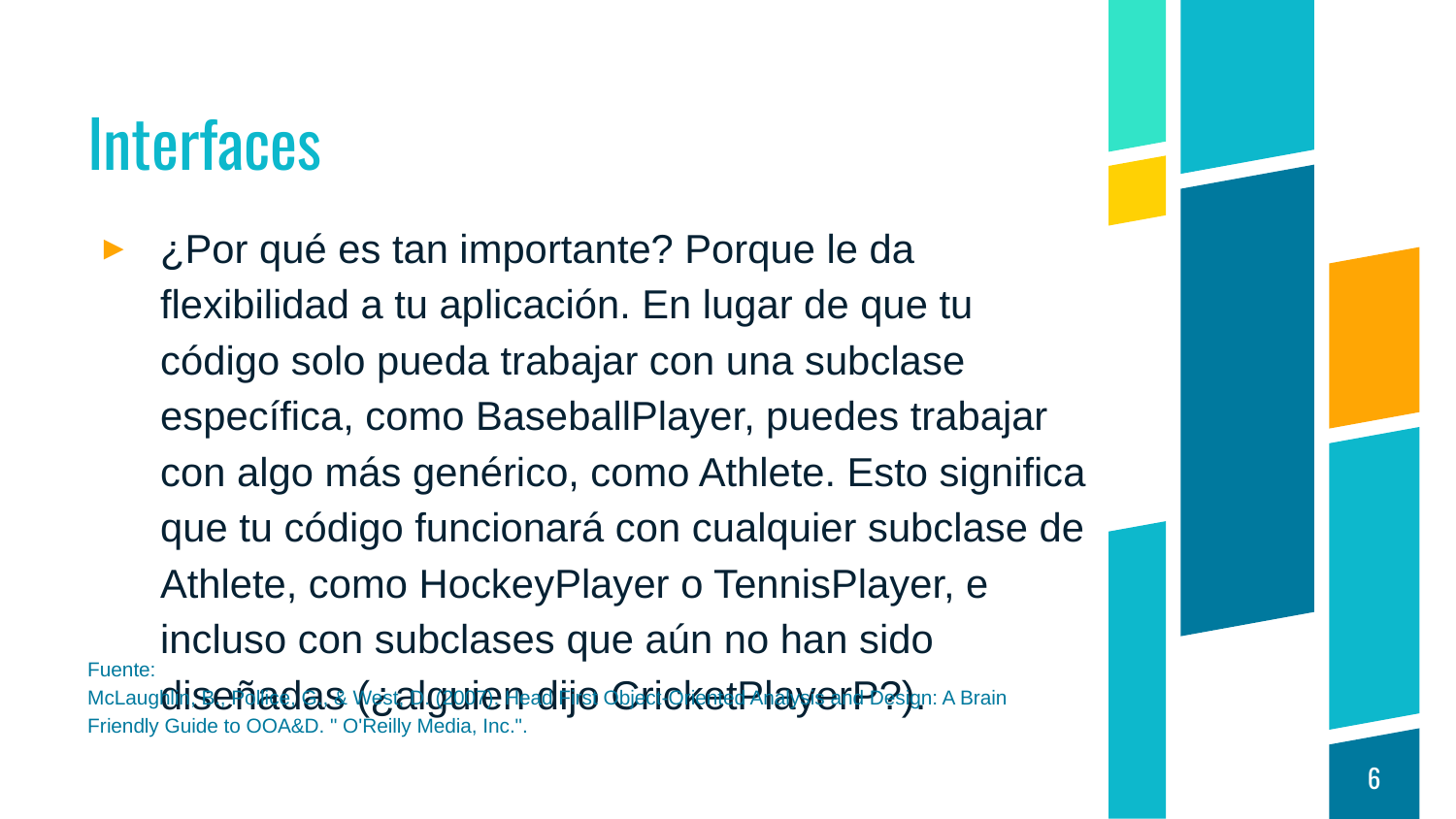

# Interfaces
¿Por qué es tan importante? Porque le da flexibilidad a tu aplicación. En lugar de que tu código solo pueda trabajar con una subclase específica, como BaseballPlayer, puedes trabajar con algo más genérico, como Athlete. Esto significa que tu código funcionará con cualquier subclase de Athlete, como HockeyPlayer o TennisPlayer, e incluso con subclases que aún no han sido diseñadas (¿alguien dijo CricketPlayerP?).
Fuente:
McLaughlin, B., Pollice, G., & West, D. (2007). Head First Object-Oriented Analysis and Design: A Brain Friendly Guide to OOA&D. " O'Reilly Media, Inc.".

6